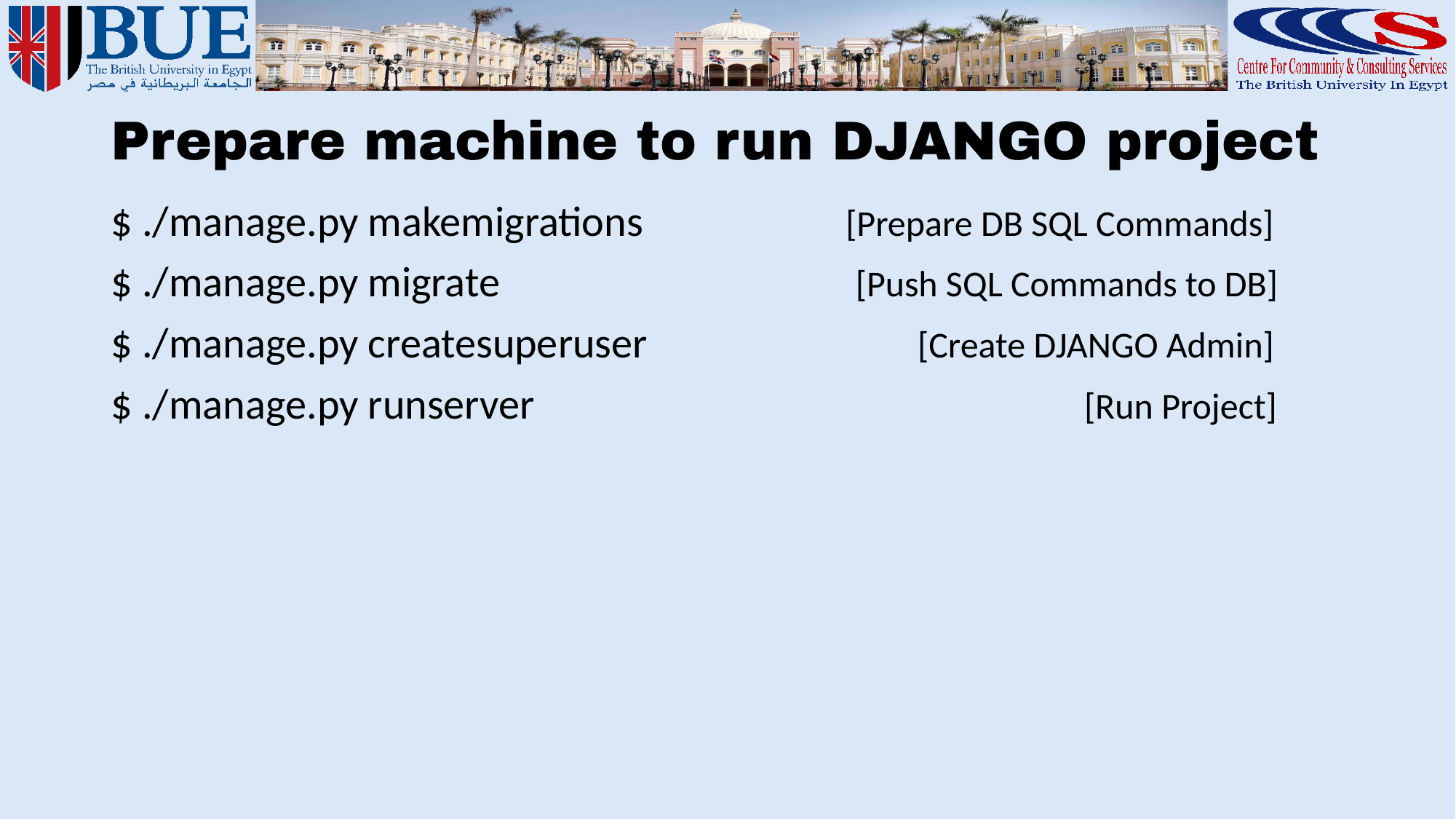

# Prepare machine to run DJANGO project
$ ./manage.py makemigrations                     [Prepare DB SQL Commands]
$ ./manage.py migrate                                     [Push SQL Commands to DB]
$ ./manage.py createsuperuser                            [Create DJANGO Admin]
$ ./manage.py runserver                                                         [Run Project]